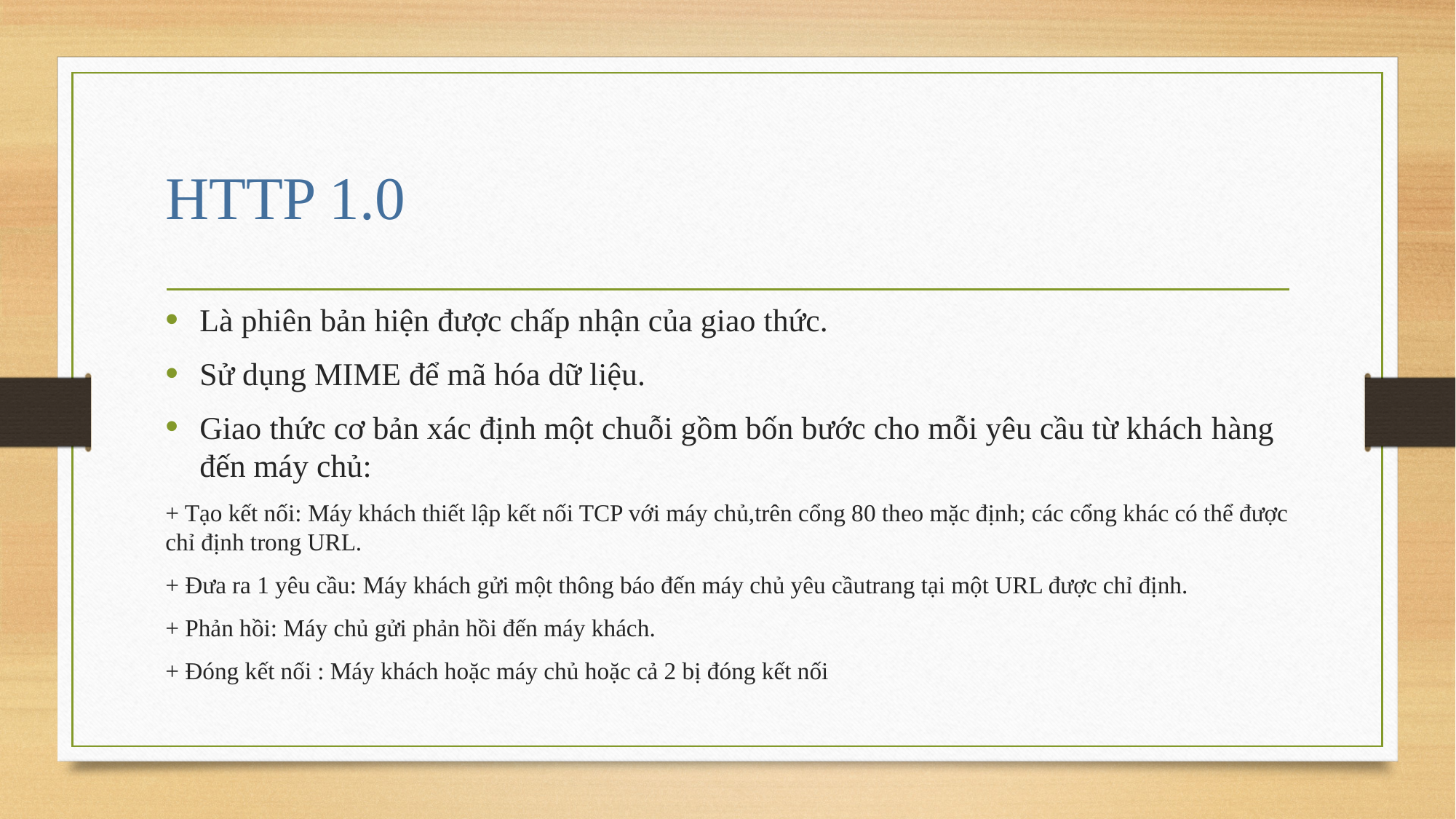

# HTTP 1.0
Là phiên bản hiện được chấp nhận của giao thức.
Sử dụng MIME để mã hóa dữ liệu.
Giao thức cơ bản xác định một chuỗi gồm bốn bước cho mỗi yêu cầu từ khách hàng đến máy chủ:
+ Tạo kết nối: Máy khách thiết lập kết nối TCP với máy chủ,trên cổng 80 theo mặc định; các cổng khác có thể được chỉ định trong URL.
+ Đưa ra 1 yêu cầu: Máy khách gửi một thông báo đến máy chủ yêu cầutrang tại một URL được chỉ định.
+ Phản hồi: Máy chủ gửi phản hồi đến máy khách.
+ Đóng kết nối : Máy khách hoặc máy chủ hoặc cả 2 bị đóng kết nối